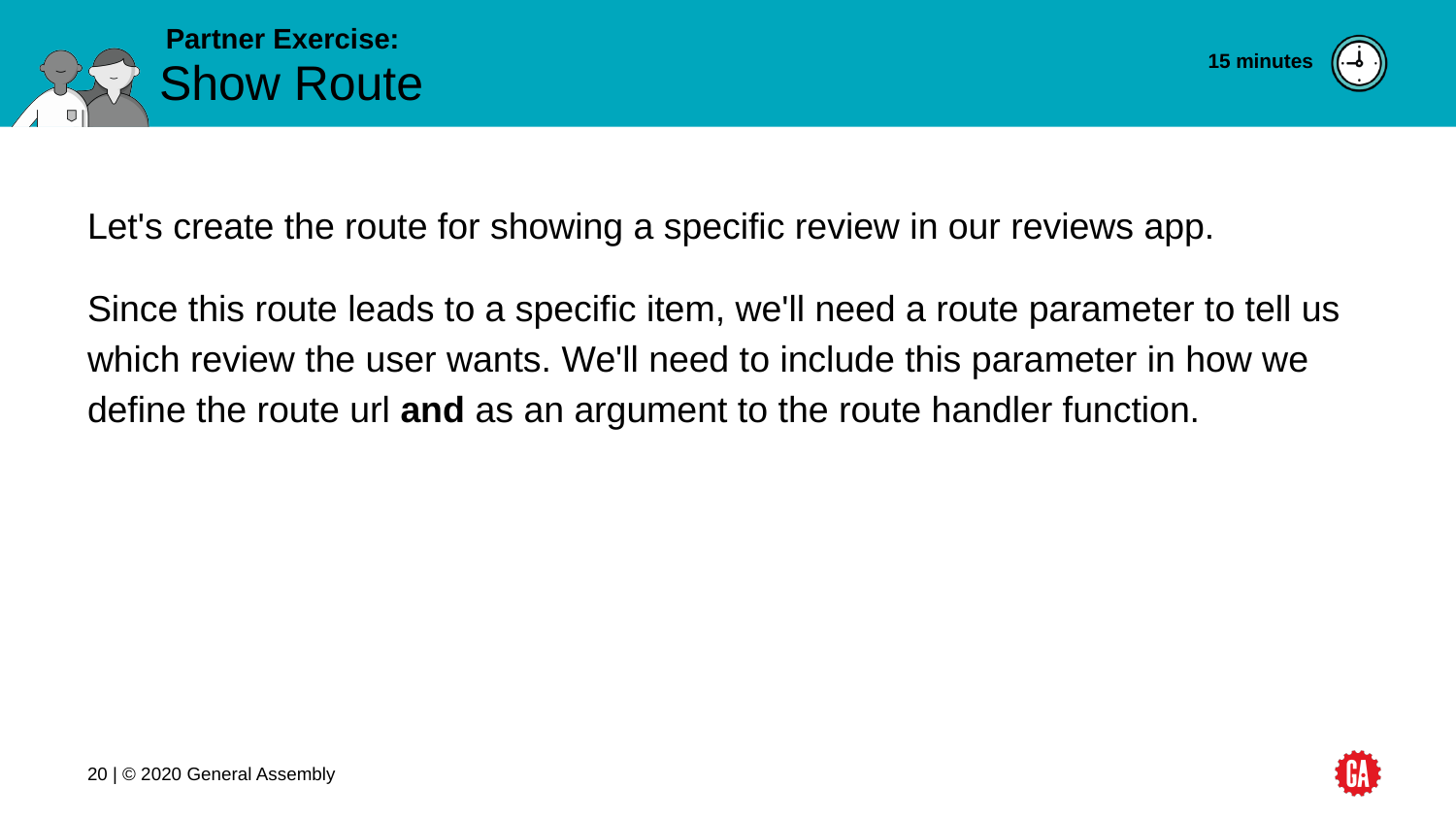

15 minutes
# Show Route
Let's create the route for showing a specific review in our reviews app.
Since this route leads to a specific item, we'll need a route parameter to tell us which review the user wants. We'll need to include this parameter in how we define the route url and as an argument to the route handler function.

20 | © 2020 General Assembly